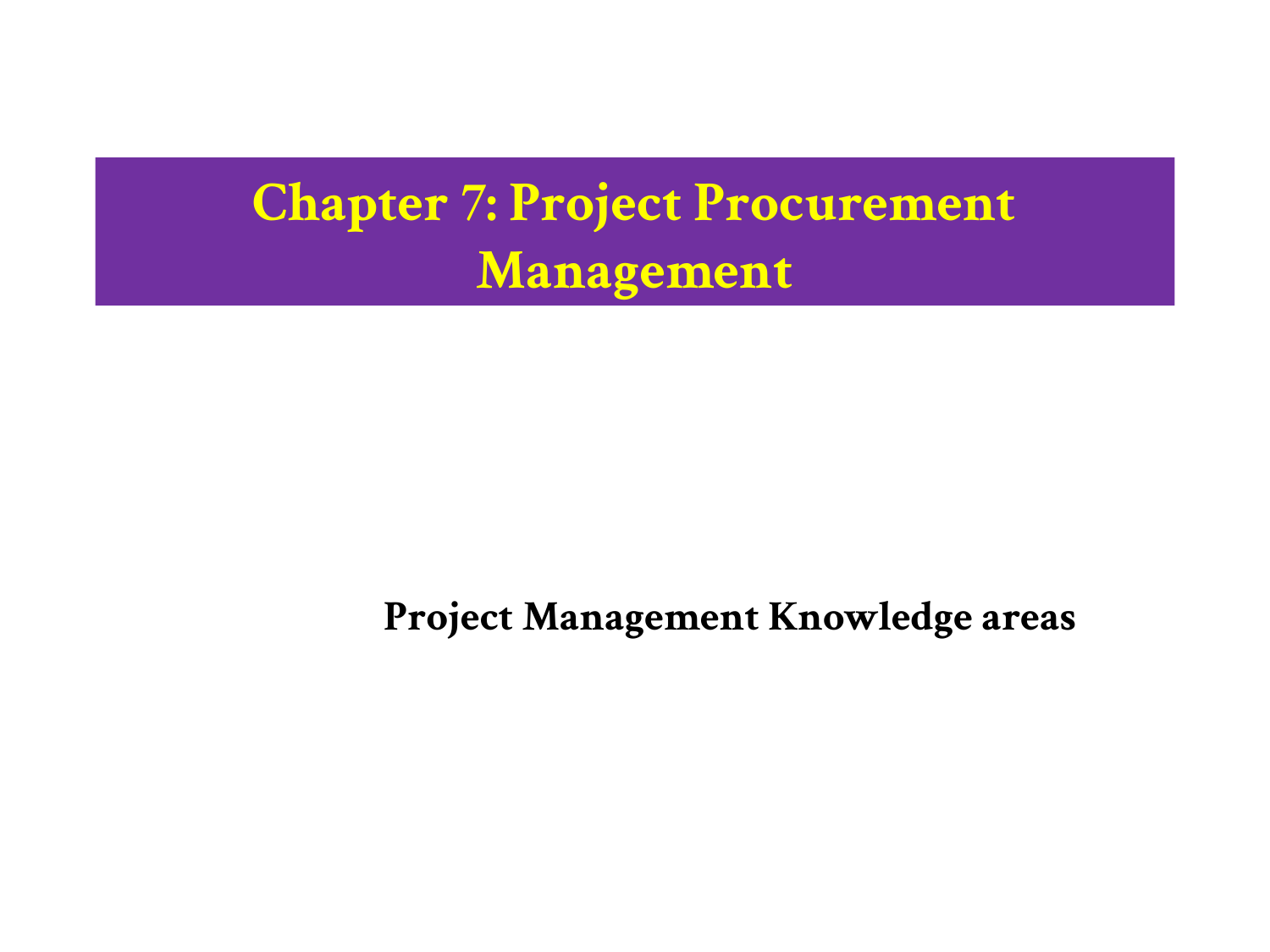

# Chapter 7: Project Procurement Management
Project Management Knowledge areas